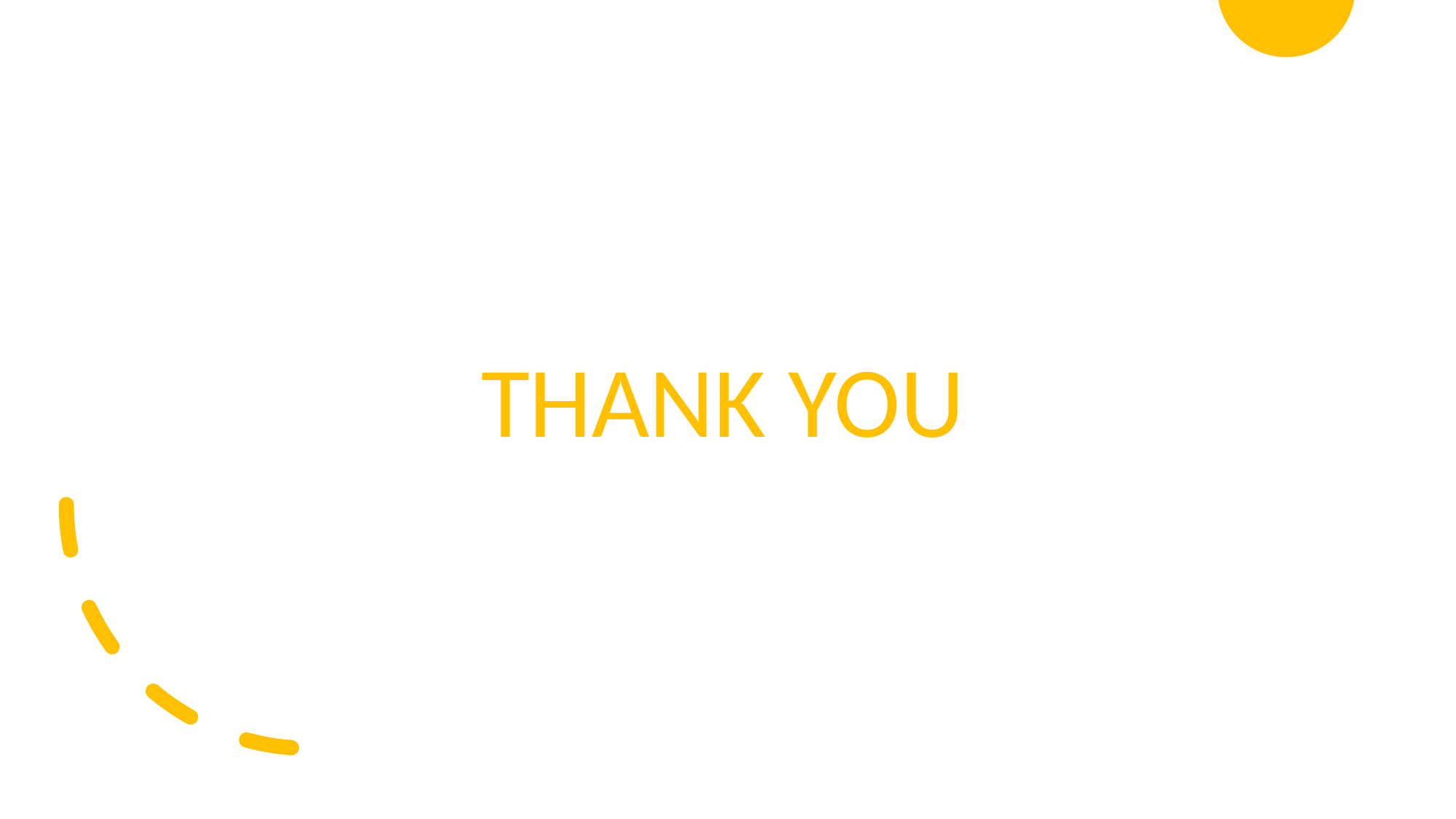

#

                  THANK YOU